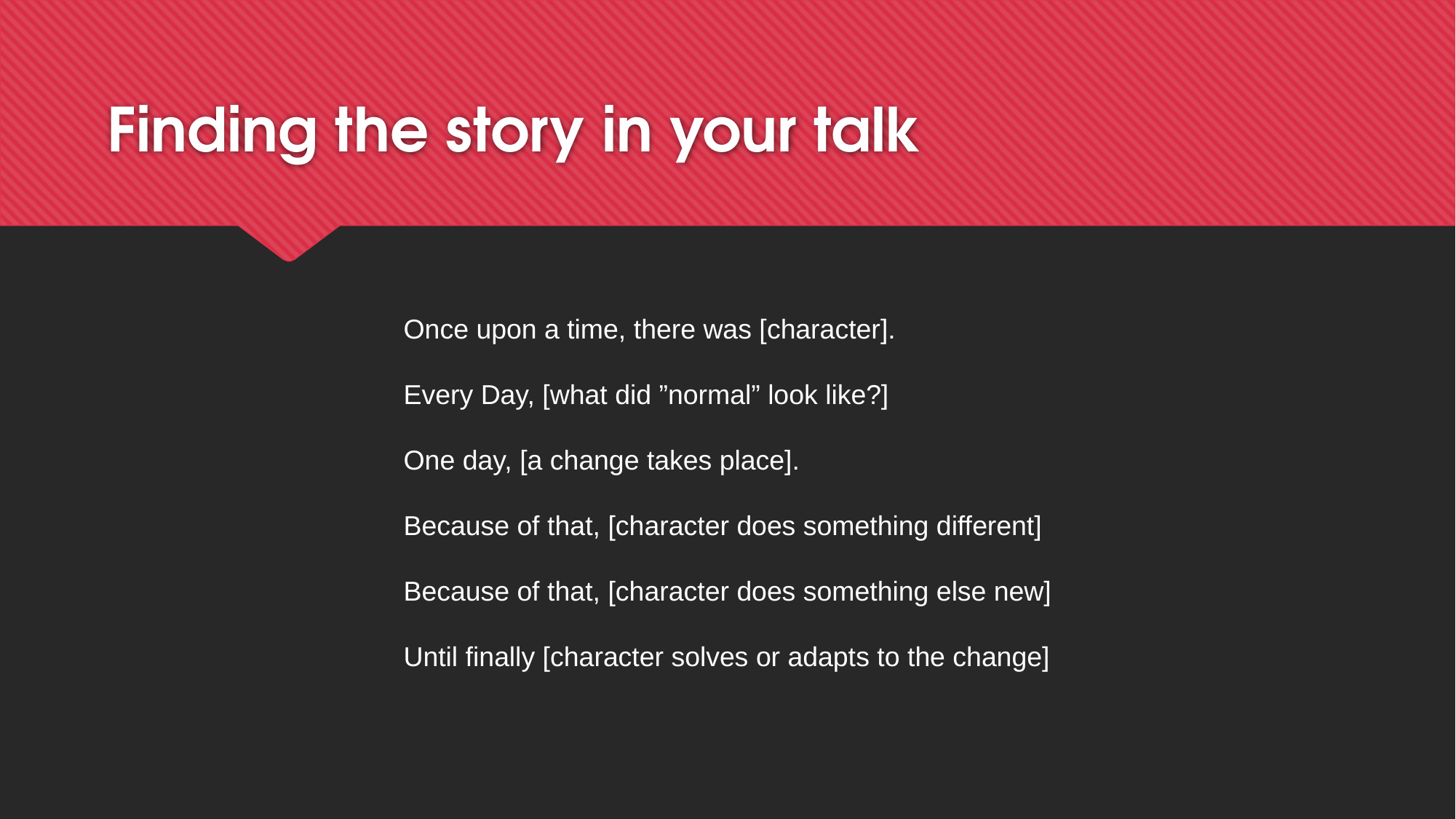

# Finding the story in your talk
Once upon a time, there was [character].

Every Day, [what did ”normal” look like?]

One day, [a change takes place].

Because of that, [character does something different]

Because of that, [character does something else new]

Until finally [character solves or adapts to the change]